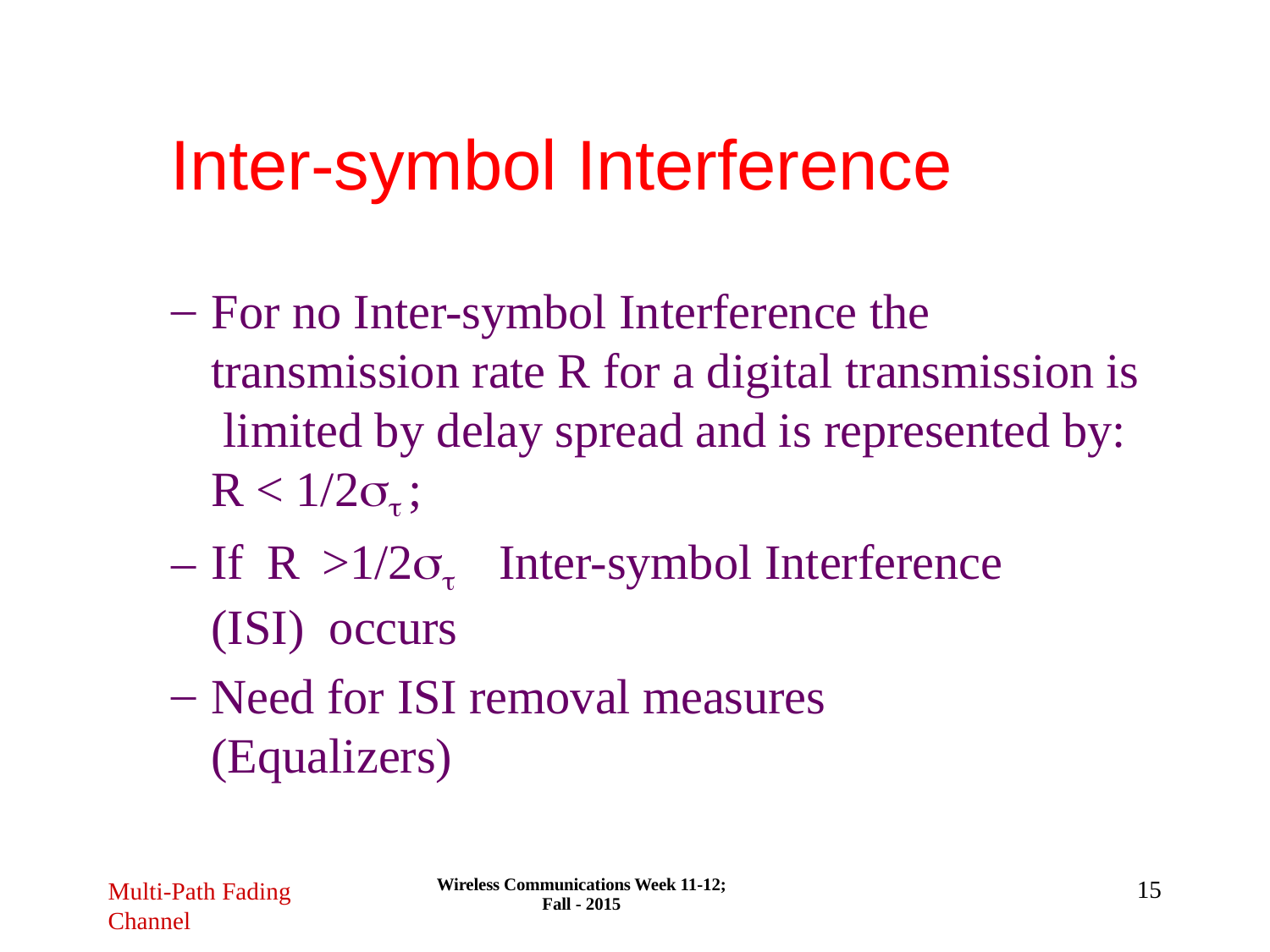

# Inter-symbol Interference
For no Inter-symbol Interference the  transmission rate R for a digital transmission is  limited by delay spread and is represented by:  R < 1/2στ ;
If R >1/2στ	Inter-symbol Interference (ISI)  occurs
Need for ISI removal measures (Equalizers)

Wireless Communications Week 11-12; Fall - 2015
15
Multi-Path Fading
Channel